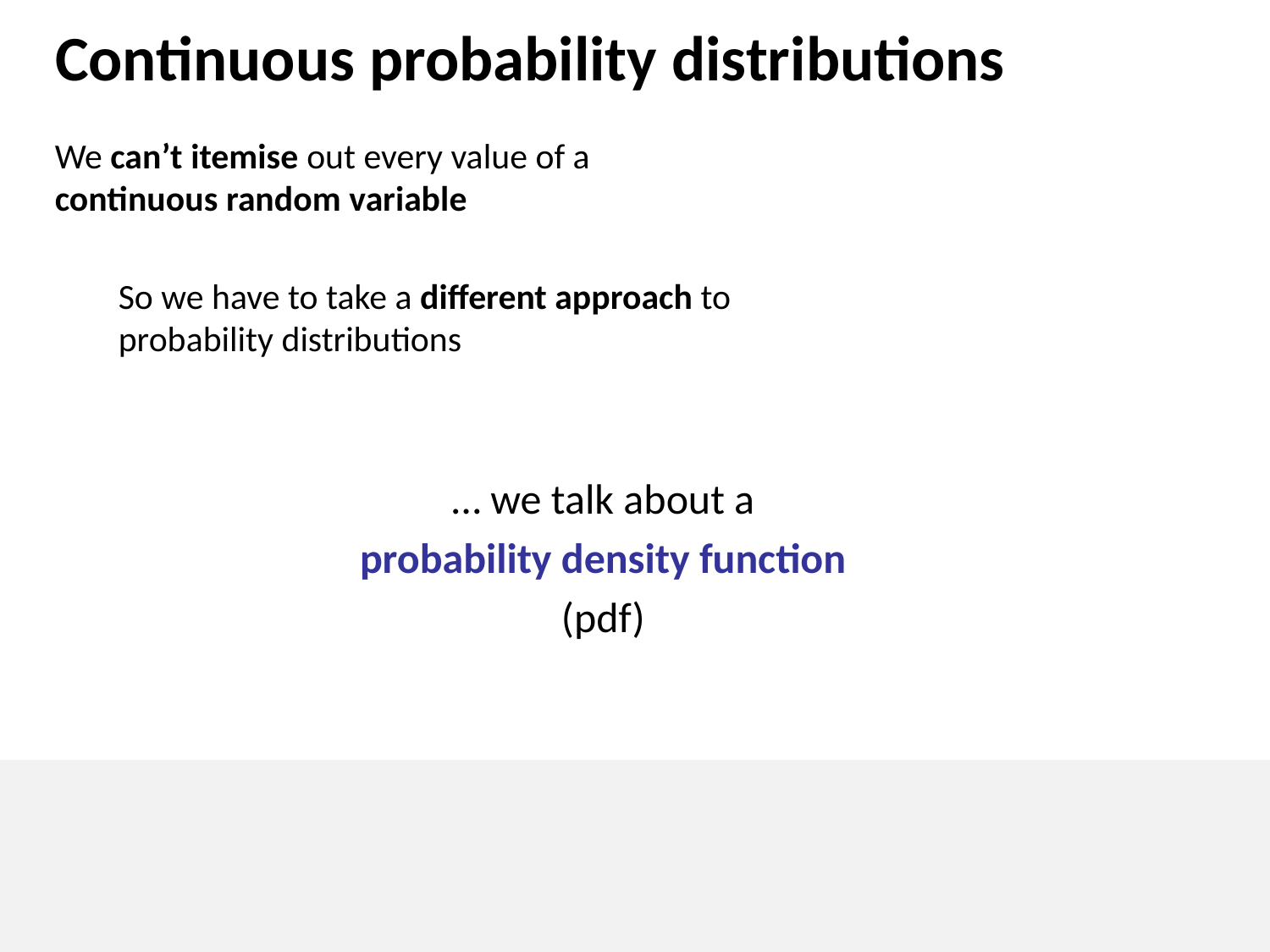

# Continuous probability distributions
We can’t itemise out every value of a continuous random variable

So we have to take a different approach to probability distributions
… we talk about a
 probability density function
(pdf)